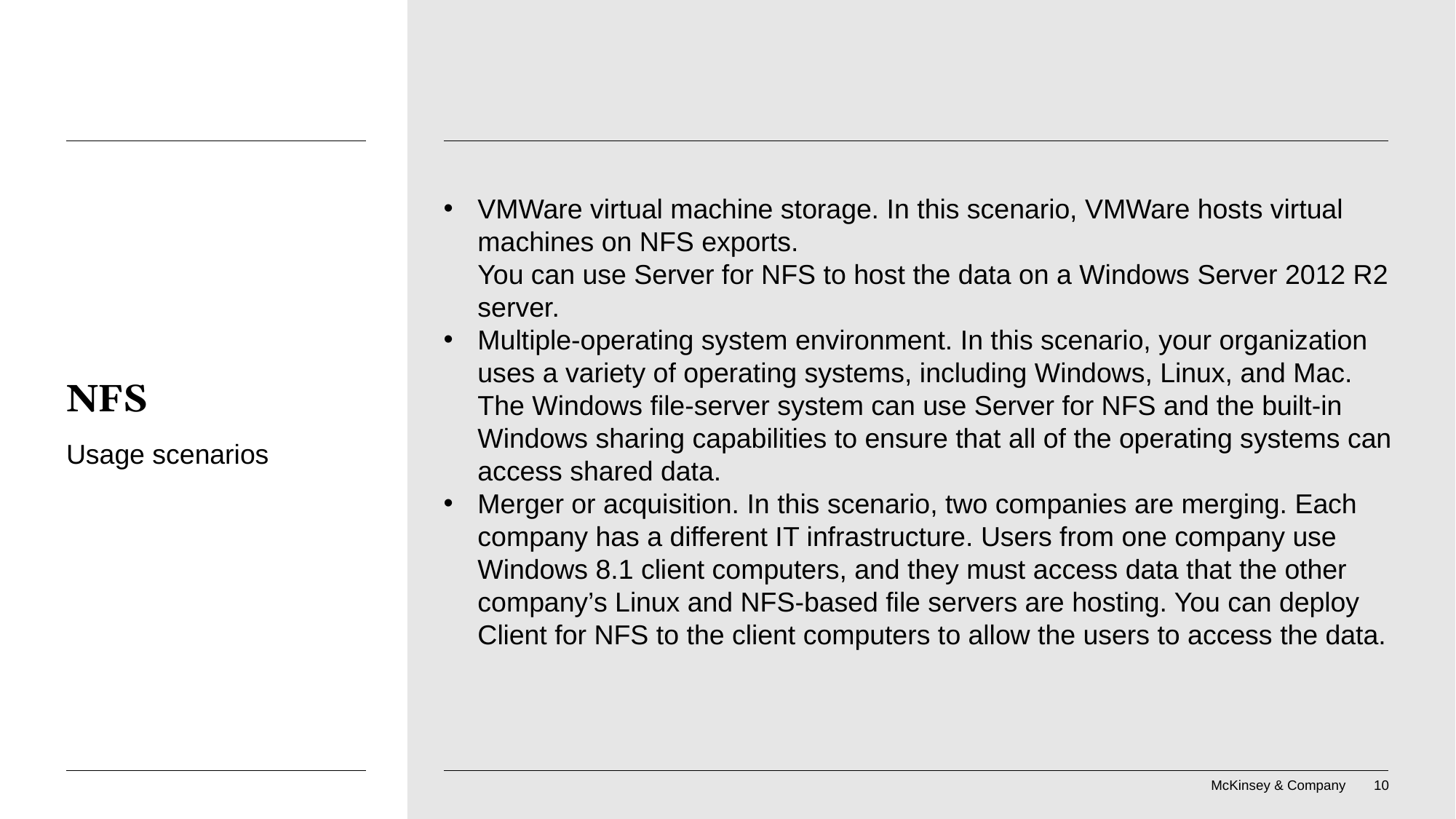

VMWare virtual machine storage. In this scenario, VMWare hosts virtual machines on NFS exports.
You can use Server for NFS to host the data on a Windows Server 2012 R2 server.
Multiple-operating system environment. In this scenario, your organization uses a variety of operating systems, including Windows, Linux, and Mac. The Windows file-server system can use Server for NFS and the built-in Windows sharing capabilities to ensure that all of the operating systems can access shared data.
Merger or acquisition. In this scenario, two companies are merging. Each company has a different IT infrastructure. Users from one company use Windows 8.1 client computers, and they must access data that the other company’s Linux and NFS-based file servers are hosting. You can deploy Client for NFS to the client computers to allow the users to access the data.
# NFS
Usage scenarios